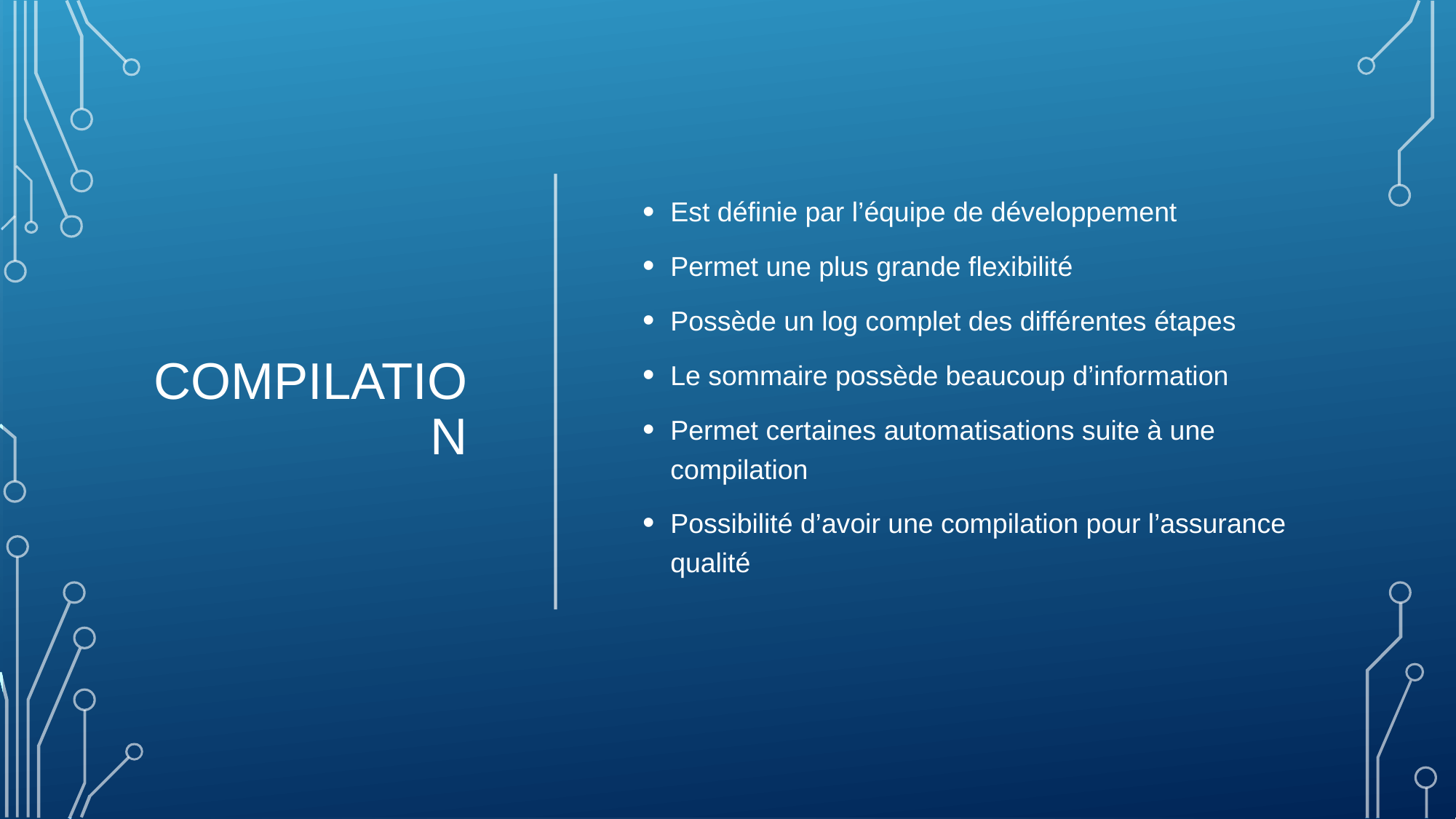

# COMPILATION
Est définie par l’équipe de développement
Permet une plus grande flexibilité
Possède un log complet des différentes étapes
Le sommaire possède beaucoup d’information
Permet certaines automatisations suite à une compilation
Possibilité d’avoir une compilation pour l’assurance qualité